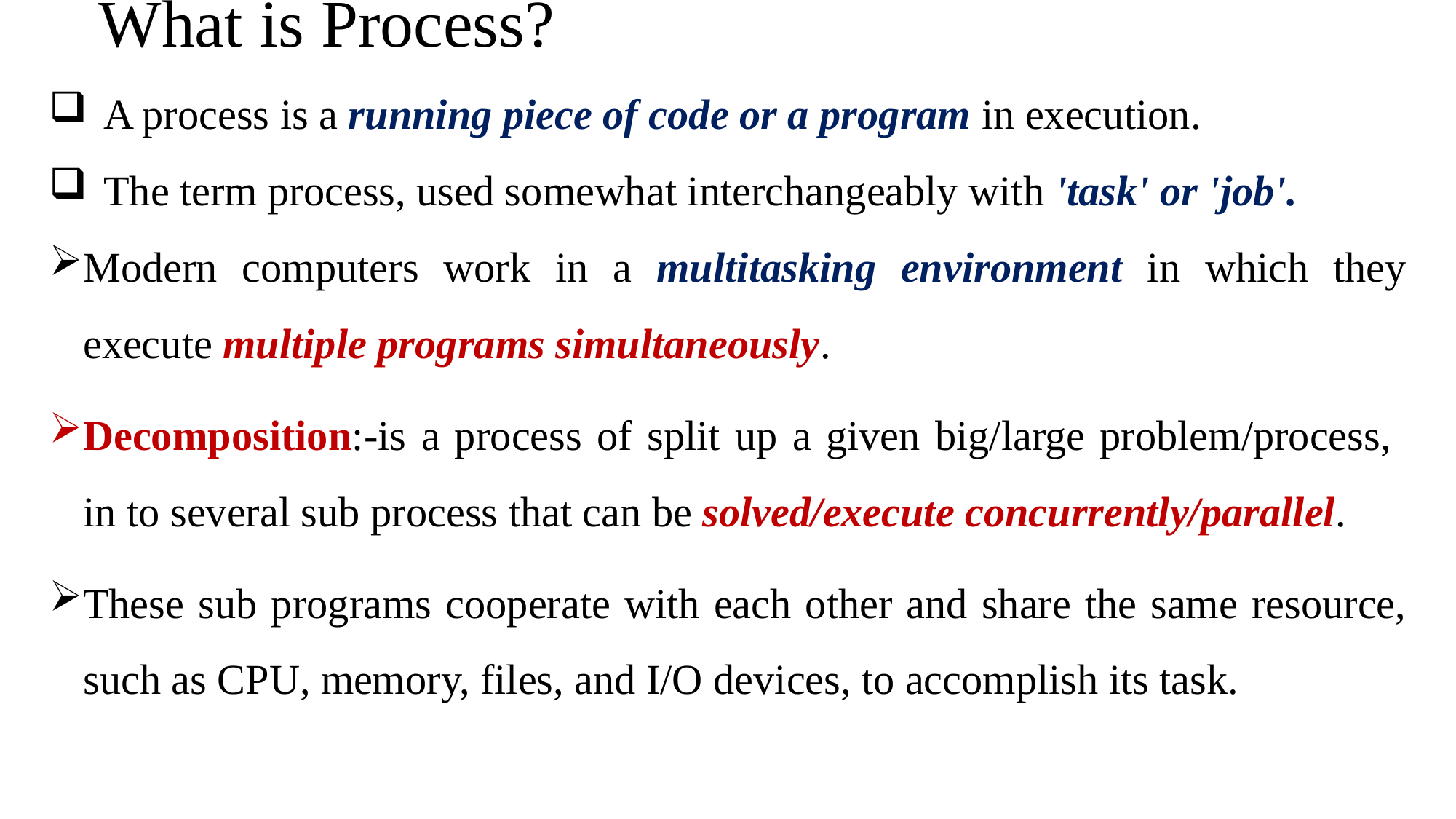

# What is Process?
A process is a running piece of code or a program in execution.
The term process, used somewhat interchangeably with 'task' or 'job'.
Modern computers work in a multitasking environment in which they execute multiple programs simultaneously.
Decomposition:-is a process of split up a given big/large problem/process,  in to several sub process that can be solved/execute concurrently/parallel.
These sub programs cooperate with each other and share the same resource, such as CPU, memory, files, and I/O devices, to accomplish its task.